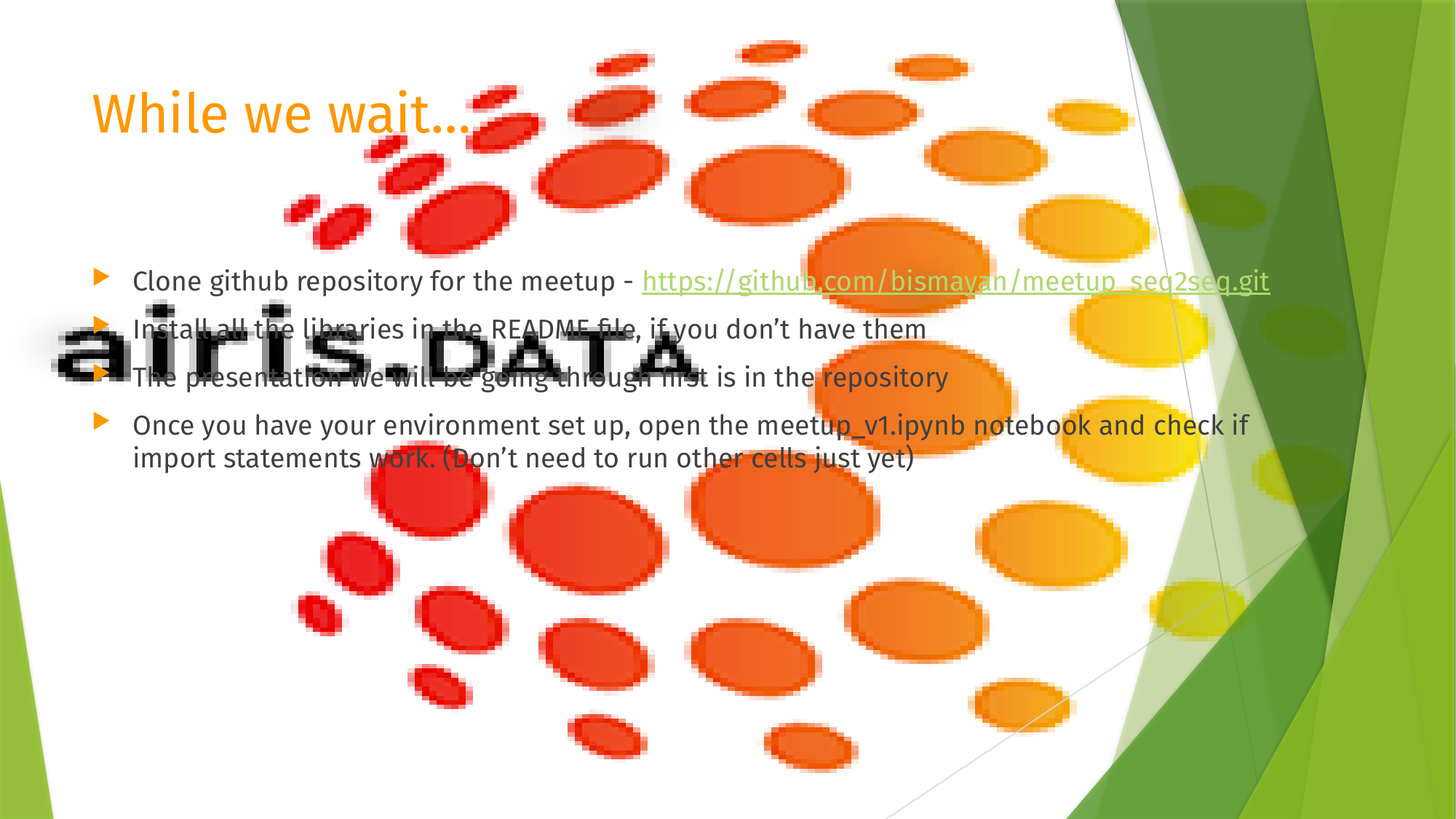

# While we wait…
Clone github repository for the meetup - https://github.com/bismayan/meetup_seq2seq.git
Install all the libraries in the README file, if you don’t have them
The presentation we will be going through first is in the repository
Once you have your environment set up, open the meetup_v1.ipynb notebook and check if import statements work. (Don’t need to run other cells just yet)